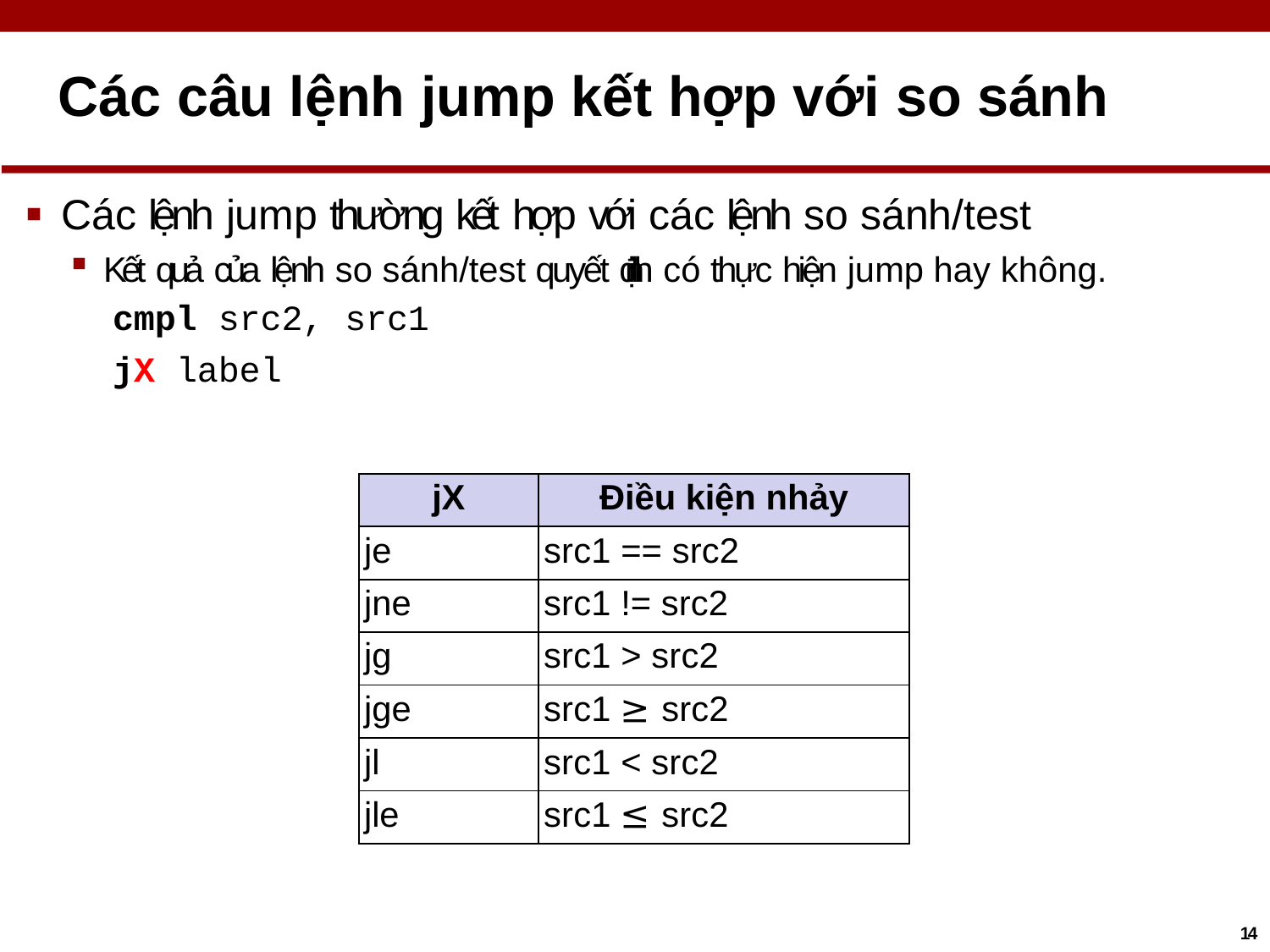

# Các câu lệnh jump kết hợp với so sánh

Các lệnh jump thường kết hợp với các lệnh so sánh/test
Kết quả của lệnh so sánh/test quyết định có thực hiện jump hay không.
cmpl src2, src1
jX label
| jX | Điều kiện nhảy |
| --- | --- |
| je | src1 == src2 |
| jne | src1 != src2 |
| jg | src1 > src2 |
| jge | src1 ≥ src2 |
| jl | src1 < src2 |
| jle | src1 ≤ src2 |
14